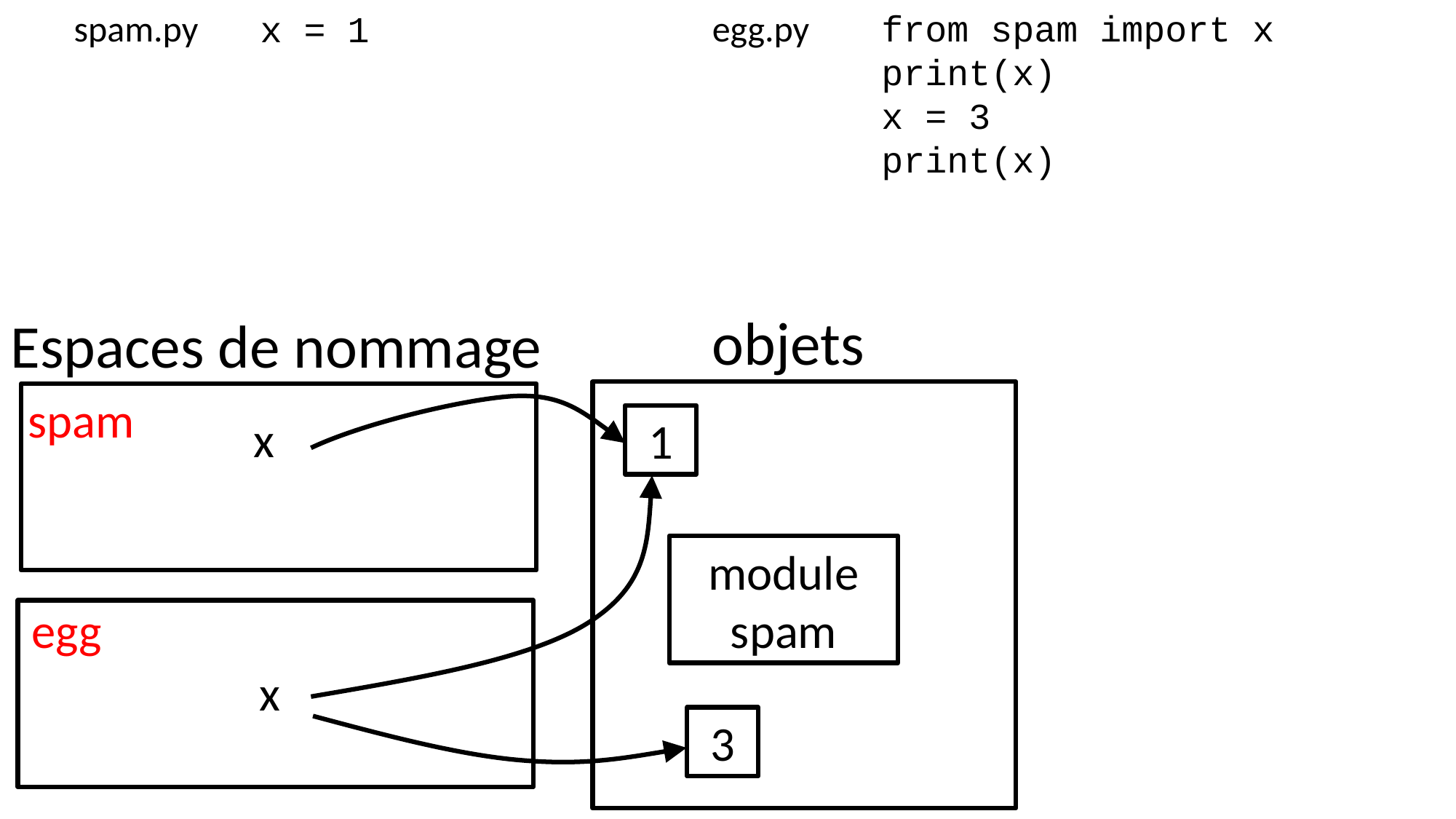

egg.py
spam.py
from spam import x
print(x)
x = 3
print(x)

x = 1
objets

Espaces de nommage
spam

x
1

module spam
egg

x
3